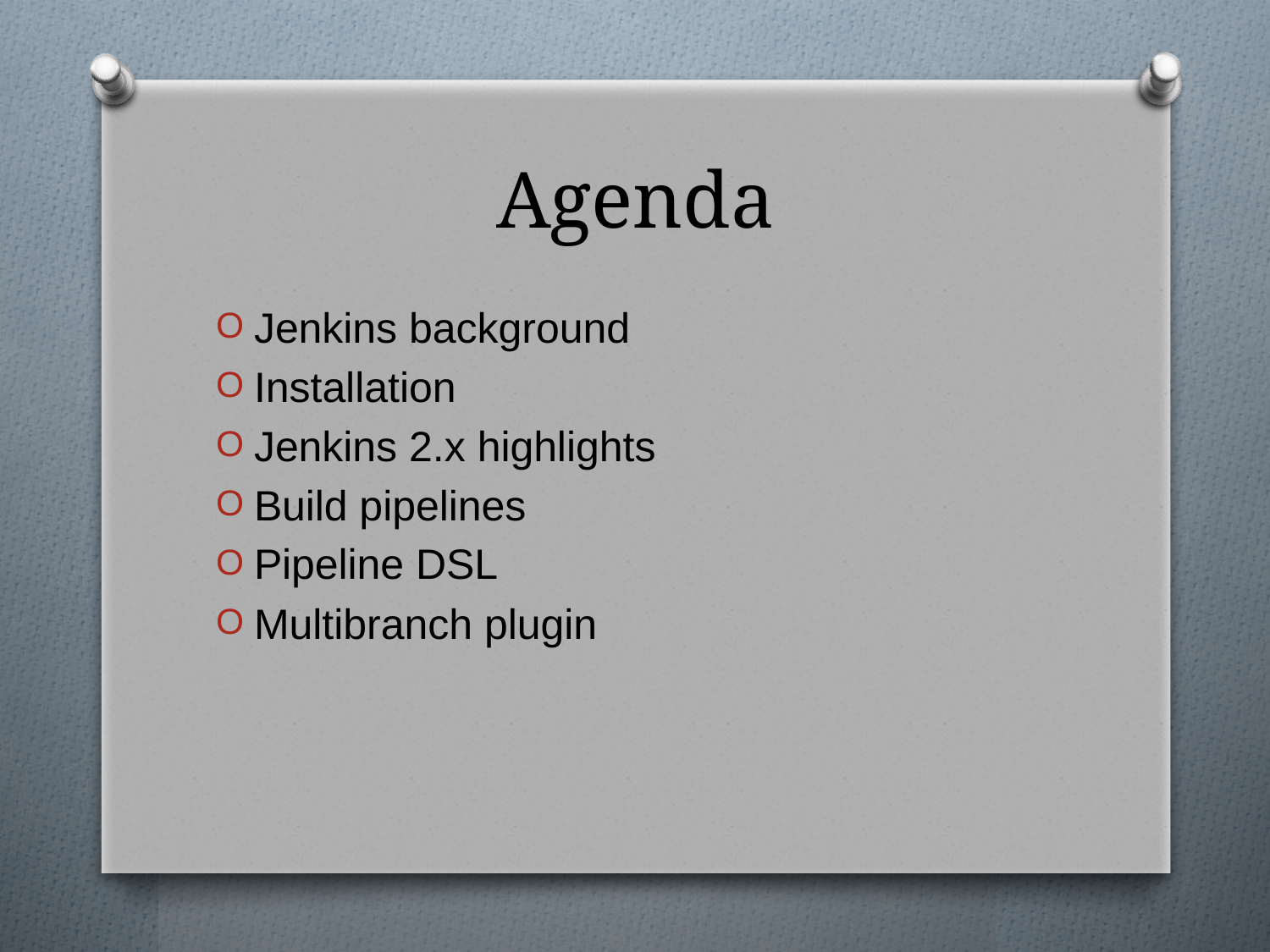

# Agenda
Jenkins background
Installation
Jenkins 2.x highlights
Build pipelines
Pipeline DSL
Multibranch plugin